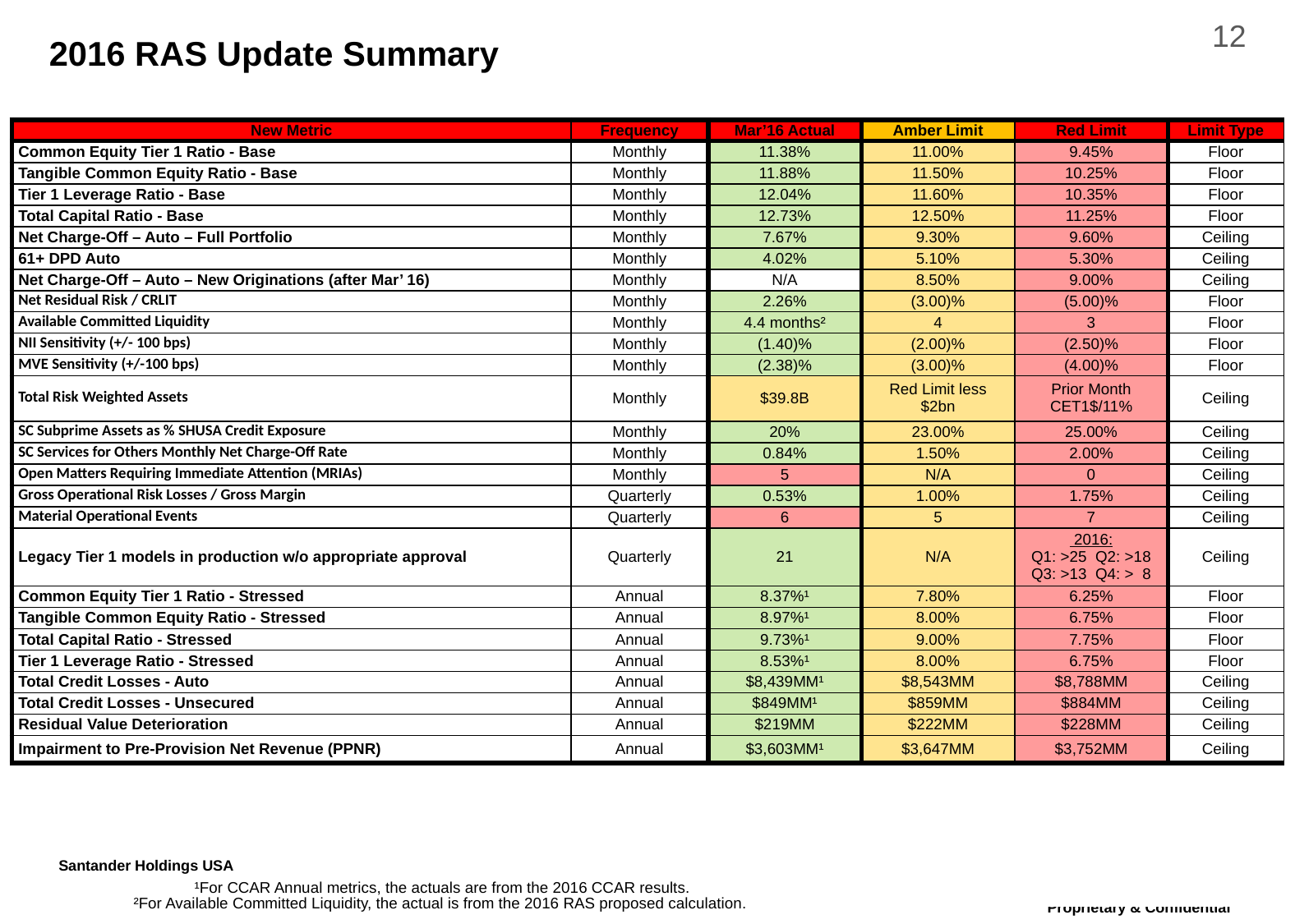

2016 RAS Update Summary
| New Metric | Frequency | Mar’16 Actual | Amber Limit | Red Limit | Limit Type |
| --- | --- | --- | --- | --- | --- |
| Common Equity Tier 1 Ratio - Base | Monthly | 11.38% | 11.00% | 9.45% | Floor |
| Tangible Common Equity Ratio - Base | Monthly | 11.88% | 11.50% | 10.25% | Floor |
| Tier 1 Leverage Ratio - Base | Monthly | 12.04% | 11.60% | 10.35% | Floor |
| Total Capital Ratio - Base | Monthly | 12.73% | 12.50% | 11.25% | Floor |
| Net Charge-Off – Auto – Full Portfolio | Monthly | 7.67% | 9.30% | 9.60% | Ceiling |
| 61+ DPD Auto | Monthly | 4.02% | 5.10% | 5.30% | Ceiling |
| Net Charge-Off – Auto – New Originations (after Mar’ 16) | Monthly | N/A | 8.50% | 9.00% | Ceiling |
| Net Residual Risk / CRLIT | Monthly | 2.26% | (3.00)% | (5.00)% | Floor |
| Available Committed Liquidity | Monthly | 4.4 months² | 4 | 3 | Floor |
| NII Sensitivity (+/- 100 bps) | Monthly | (1.40)% | (2.00)% | (2.50)% | Floor |
| MVE Sensitivity (+/-100 bps) | Monthly | (2.38)% | (3.00)% | (4.00)% | Floor |
| Total Risk Weighted Assets | Monthly | $39.8B | Red Limit less $2bn | Prior Month CET1$/11% | Ceiling |
| SC Subprime Assets as % SHUSA Credit Exposure | Monthly | 20% | 23.00% | 25.00% | Ceiling |
| SC Services for Others Monthly Net Charge-Off Rate | Monthly | 0.84% | 1.50% | 2.00% | Ceiling |
| Open Matters Requiring Immediate Attention (MRIAs) | Monthly | 5 | N/A | 0 | Ceiling |
| Gross Operational Risk Losses / Gross Margin | Quarterly | 0.53% | 1.00% | 1.75% | Ceiling |
| Material Operational Events | Quarterly | 6 | 5 | 7 | Ceiling |
| Legacy Tier 1 models in production w/o appropriate approval | Quarterly | 21 | N/A | 2016: Q1: >25 Q2: >18 Q3: >13 Q4: > 8 | Ceiling |
| Common Equity Tier 1 Ratio - Stressed | Annual | 8.37%¹ | 7.80% | 6.25% | Floor |
| Tangible Common Equity Ratio - Stressed | Annual | 8.97%¹ | 8.00% | 6.75% | Floor |
| Total Capital Ratio - Stressed | Annual | 9.73%¹ | 9.00% | 7.75% | Floor |
| Tier 1 Leverage Ratio - Stressed | Annual | 8.53%¹ | 8.00% | 6.75% | Floor |
| Total Credit Losses - Auto | Annual | $8,439MM¹ | $8,543MM | $8,788MM | Ceiling |
| Total Credit Losses - Unsecured | Annual | $849MM¹ | $859MM | $884MM | Ceiling |
| Residual Value Deterioration | Annual | $219MM | $222MM | $228MM | Ceiling |
| Impairment to Pre-Provision Net Revenue (PPNR) | Annual | $3,603MM¹ | $3,647MM | $3,752MM | Ceiling |

¹For CCAR Annual metrics, the actuals are from the 2016 CCAR results.
²For Available Committed Liquidity, the actual is from the 2016 RAS proposed calculation.